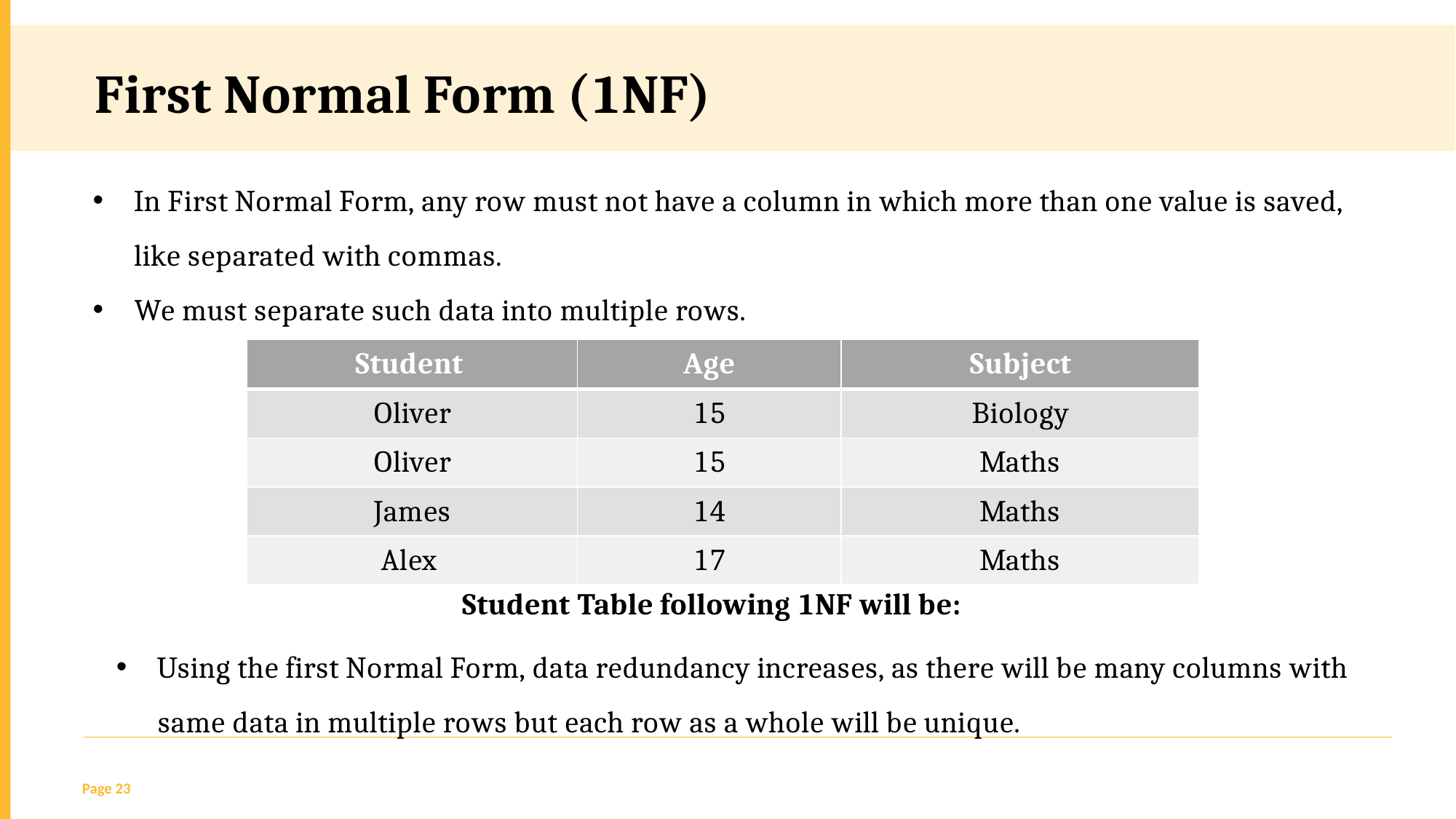

First Normal Form (1NF)
In First Normal Form, any row must not have a column in which more than one value is saved, like separated with commas.
We must separate such data into multiple rows.
| Student | Age | Subject |
| --- | --- | --- |
| Oliver | 15 | Biology |
| Oliver | 15 | Maths |
| James | 14 | Maths |
| Alex | 17 | Maths |
Student Table following 1NF will be:
Using the first Normal Form, data redundancy increases, as there will be many columns with same data in multiple rows but each row as a whole will be unique.
Page 23